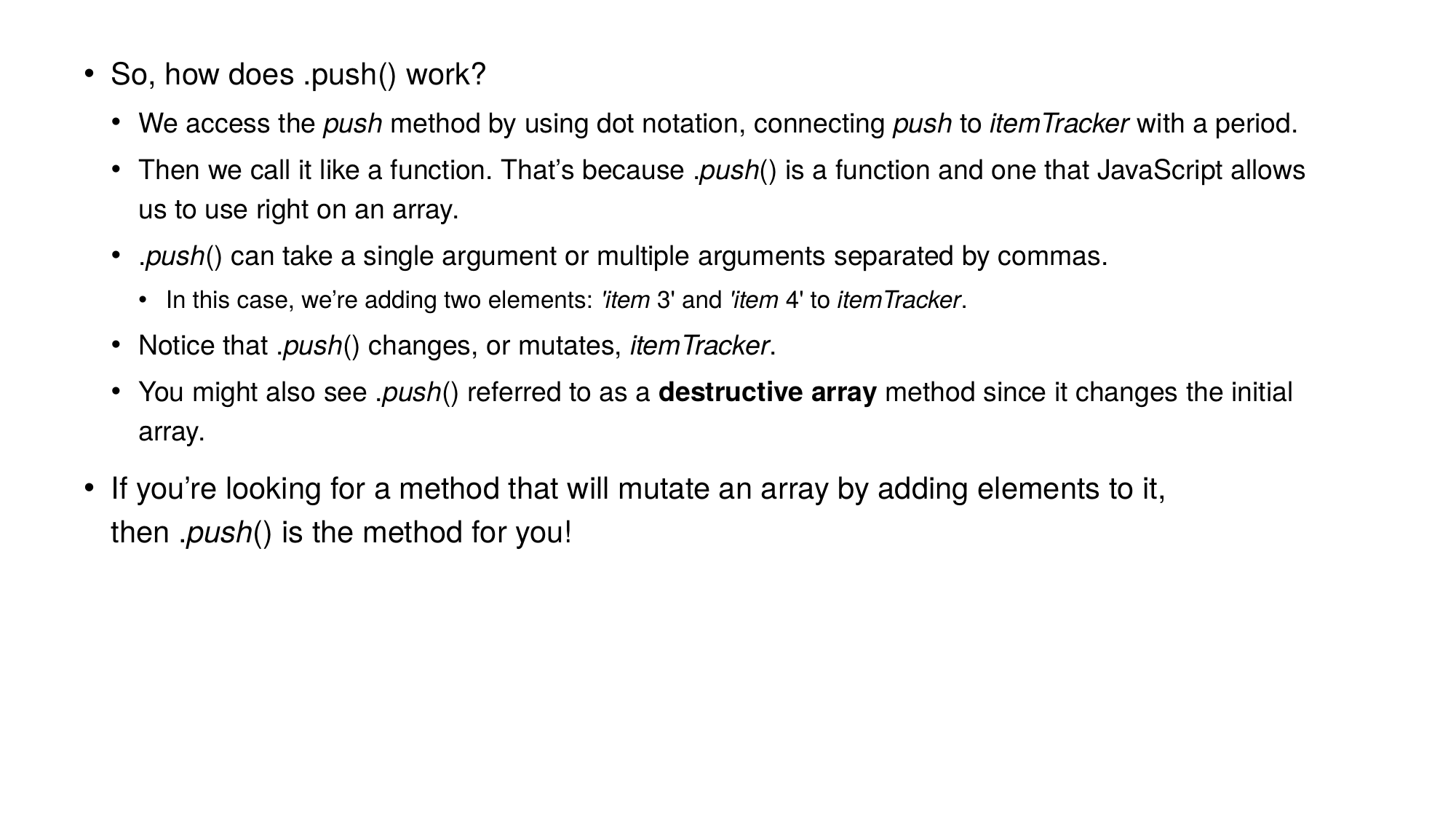

So, how does .push() work?
We access the push method by using dot notation, connecting push to itemTracker with a period.
Then we call it like a function. That’s because .push() is a function and one that JavaScript allows us to use right on an array.
.push() can take a single argument or multiple arguments separated by commas.
In this case, we’re adding two elements: 'item 3' and 'item 4' to itemTracker.
Notice that .push() changes, or mutates, itemTracker.
You might also see .push() referred to as a destructive array method since it changes the initial array.
If you’re looking for a method that will mutate an array by adding elements to it, then .push() is the method for you!